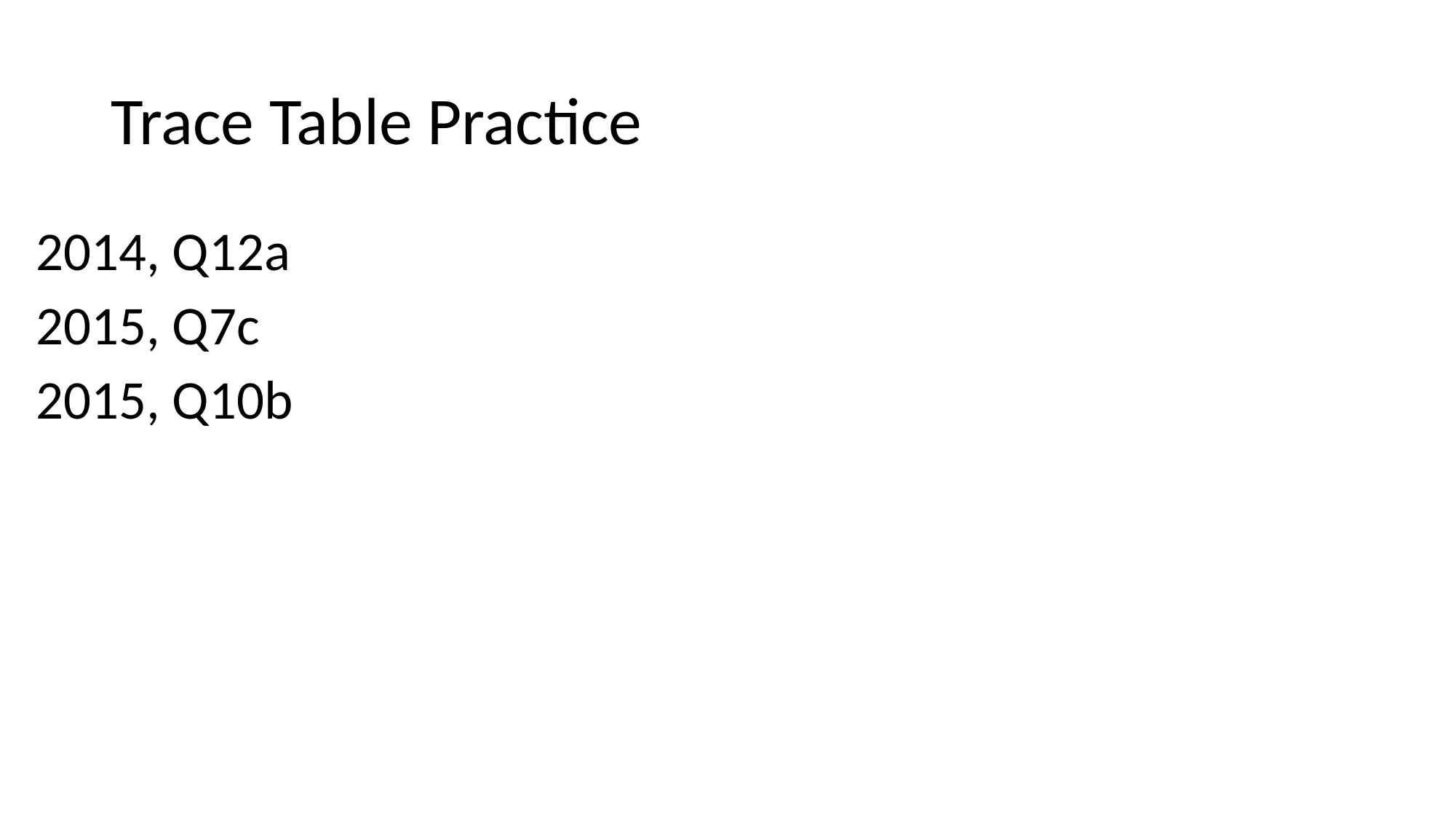

# Trace Table Practice
2014, Q12a
2015, Q7c
2015, Q10b